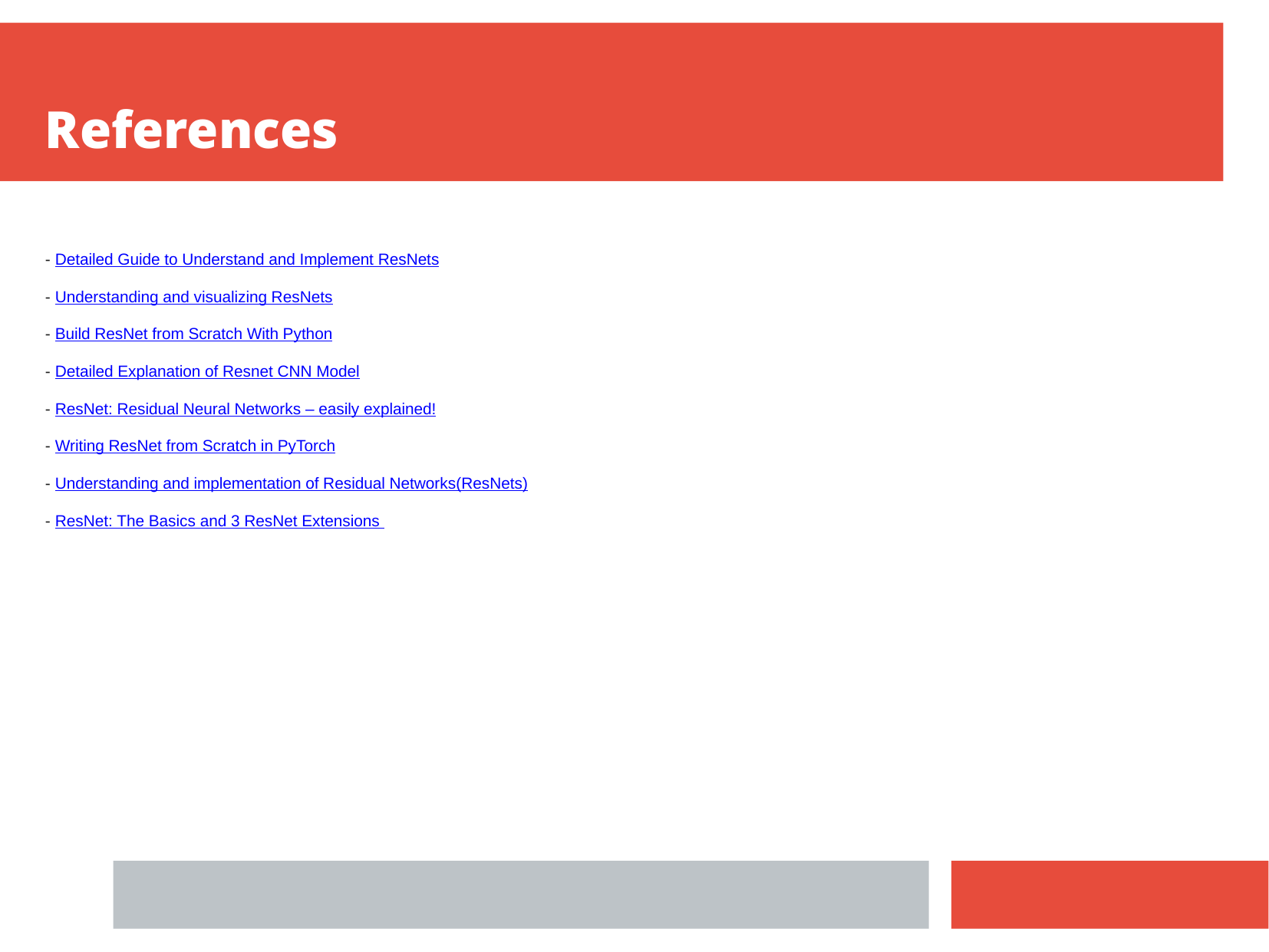

References
- Detailed Guide to Understand and Implement ResNets
- Understanding and visualizing ResNets
- Build ResNet from Scratch With Python
- Detailed Explanation of Resnet CNN Model
- ResNet: Residual Neural Networks – easily explained!
- Writing ResNet from Scratch in PyTorch
- Understanding and implementation of Residual Networks(ResNets)
- ResNet: The Basics and 3 ResNet Extensions